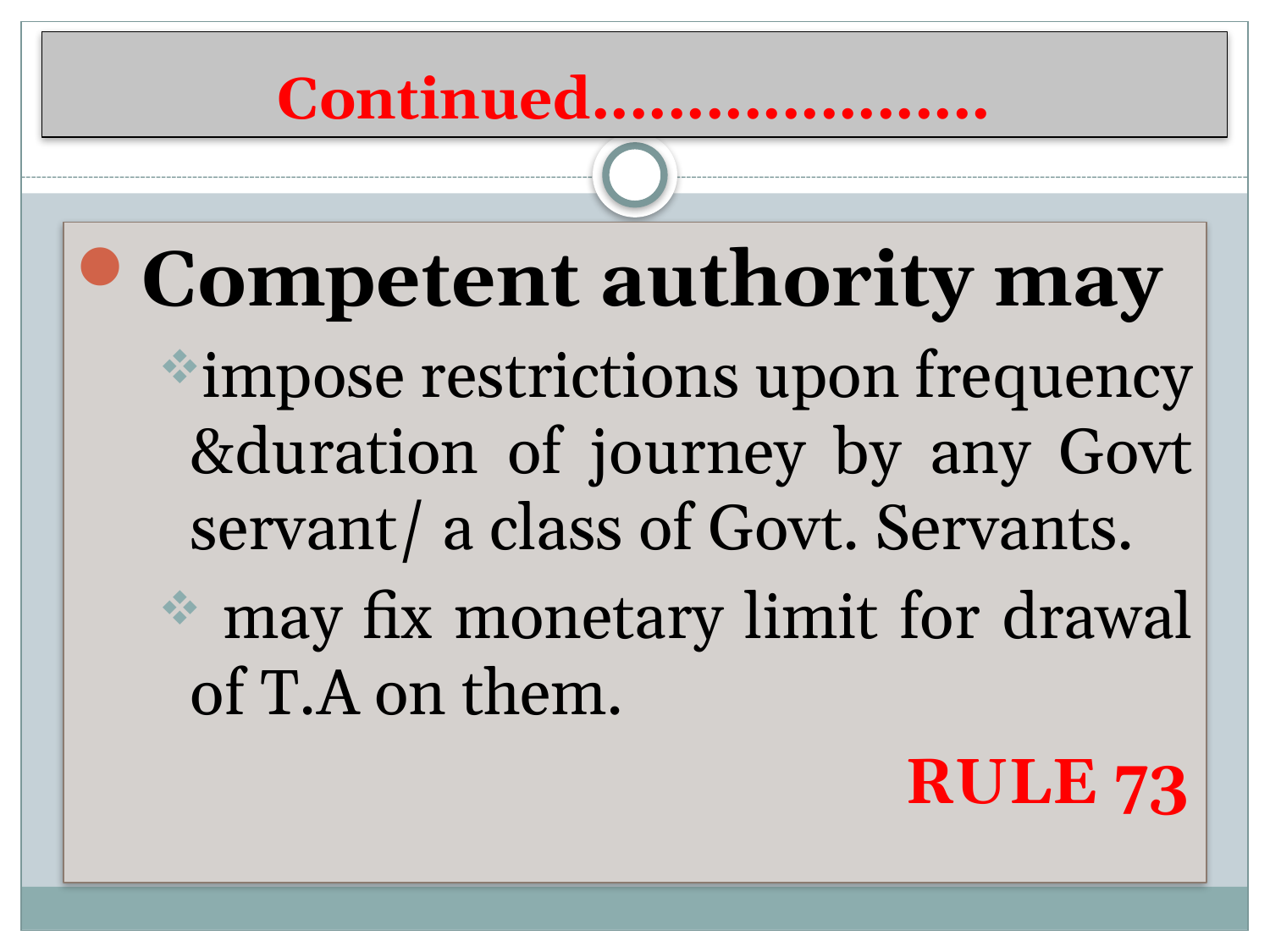

# Continued.....................
Competent authority may
impose restrictions upon frequency &duration of journey by any Govt servant/ a class of Govt. Servants.
 may fix monetary limit for drawal of T.A on them.
                                                 RULE 73